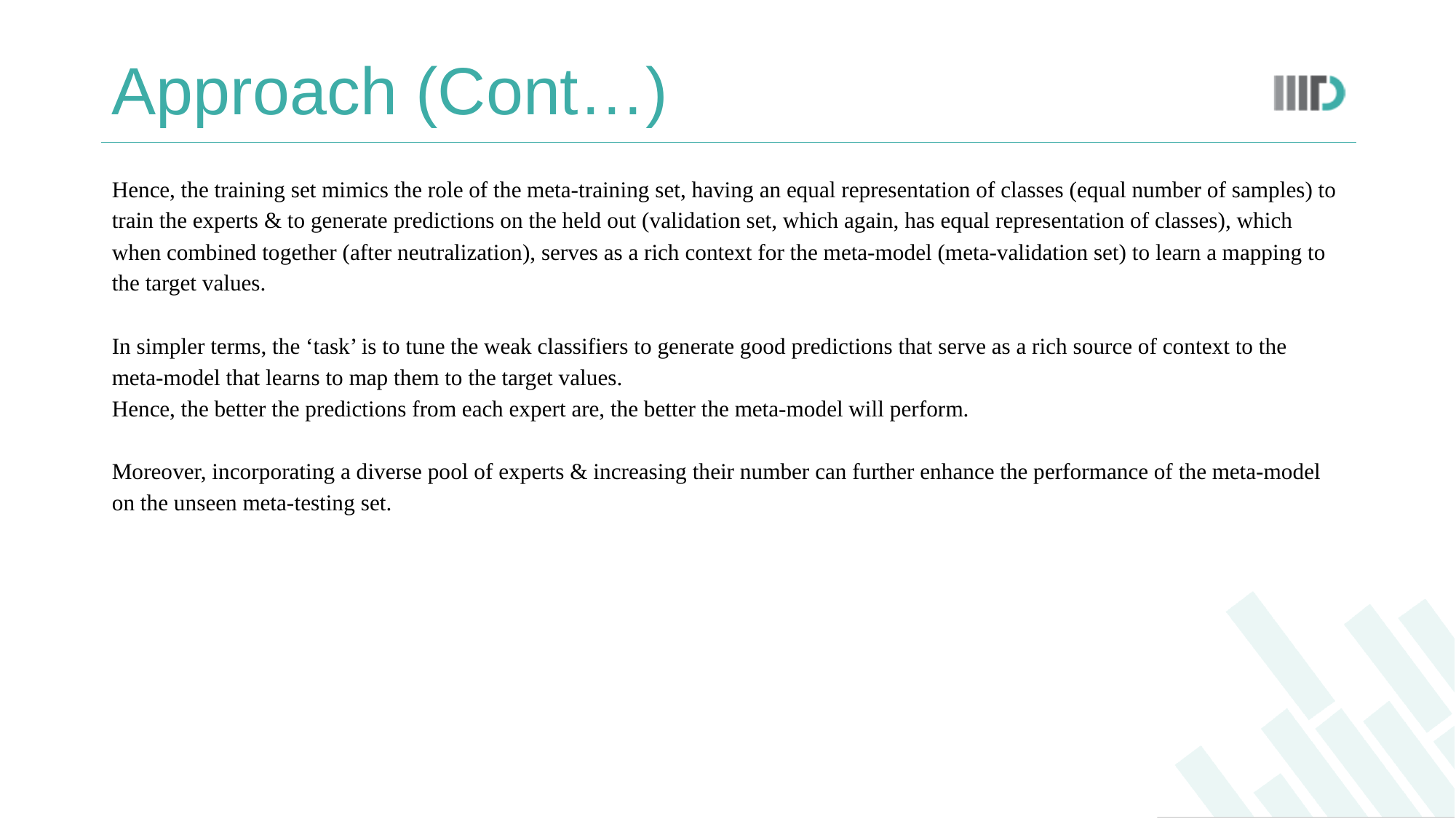

# Approach (Cont…)
Hence, the training set mimics the role of the meta-training set, having an equal representation of classes (equal number of samples) to train the experts & to generate predictions on the held out (validation set, which again, has equal representation of classes), which when combined together (after neutralization), serves as a rich context for the meta-model (meta-validation set) to learn a mapping to the target values.

In simpler terms, the ‘task’ is to tune the weak classifiers to generate good predictions that serve as a rich source of context to the meta-model that learns to map them to the target values.
Hence, the better the predictions from each expert are, the better the meta-model will perform.

Moreover, incorporating a diverse pool of experts & increasing their number can further enhance the performance of the meta-model on the unseen meta-testing set.